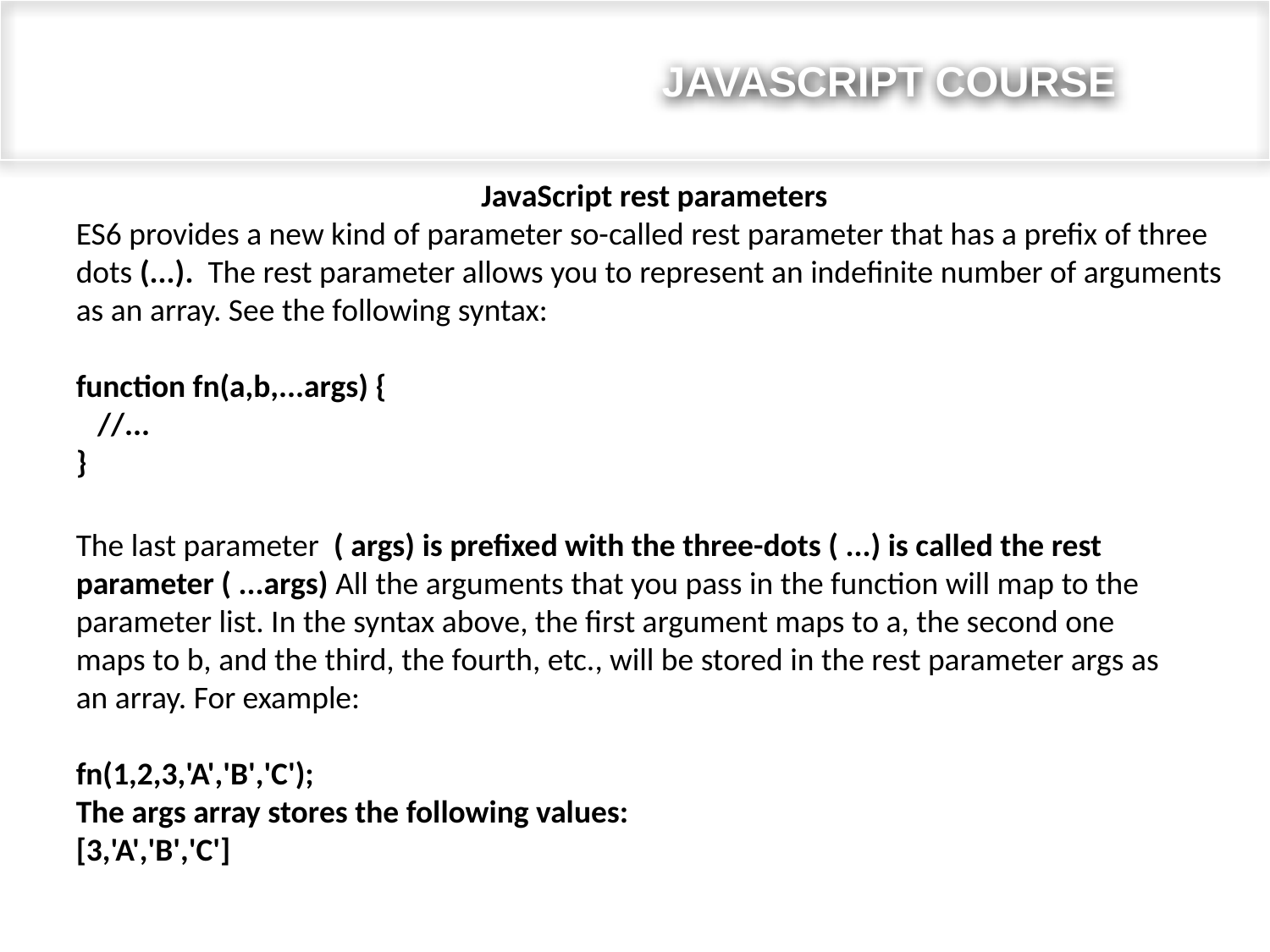

# JAVASCRIPT COURSE
 JavaScript rest parameters
ES6 provides a new kind of parameter so-called rest parameter that has a prefix of three dots (...).  The rest parameter allows you to represent an indefinite number of arguments as an array. See the following syntax:

function fn(a,b,...args) {
   //...
}
The last parameter  ( args) is prefixed with the three-dots ( ...) is called the rest parameter ( ...args) All the arguments that you pass in the function will map to the parameter list. In the syntax above, the first argument maps to a, the second one maps to b, and the third, the fourth, etc., will be stored in the rest parameter args as an array. For example:

fn(1,2,3,'A','B','C');
The args array stores the following values:
[3,'A','B','C']